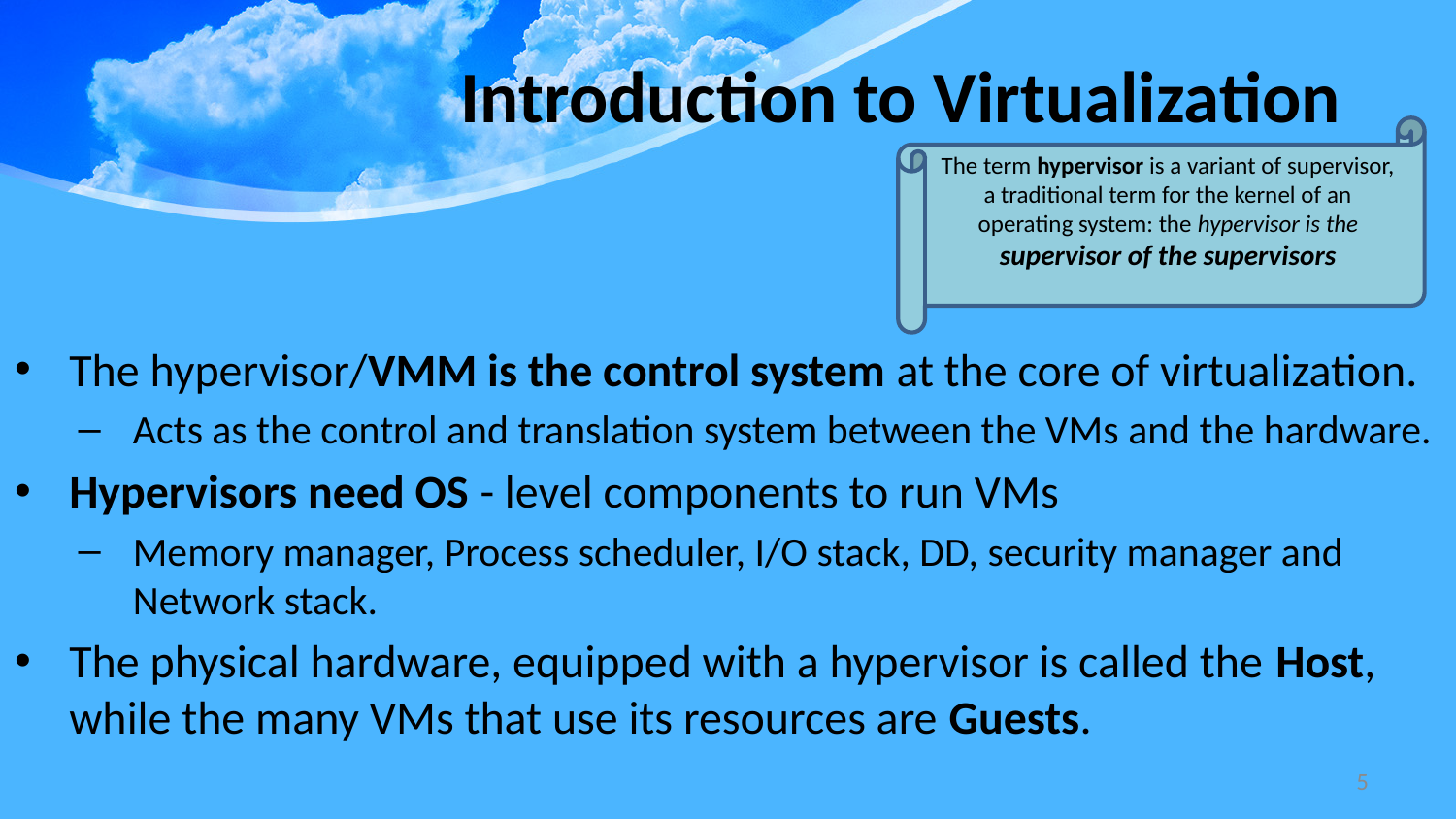

# Introduction to Virtualization
The term hypervisor is a variant of supervisor, a traditional term for the kernel of an operating system: the hypervisor is the supervisor of the supervisors

The hypervisor/VMM is the control system at the core of virtualization.
Acts as the control and translation system between the VMs and the hardware.
Hypervisors need OS - level components to run VMs
Memory manager, Process scheduler, I/O stack, DD, security manager and Network stack.
The physical hardware, equipped with a hypervisor is called the Host, while the many VMs that use its resources are Guests.
5